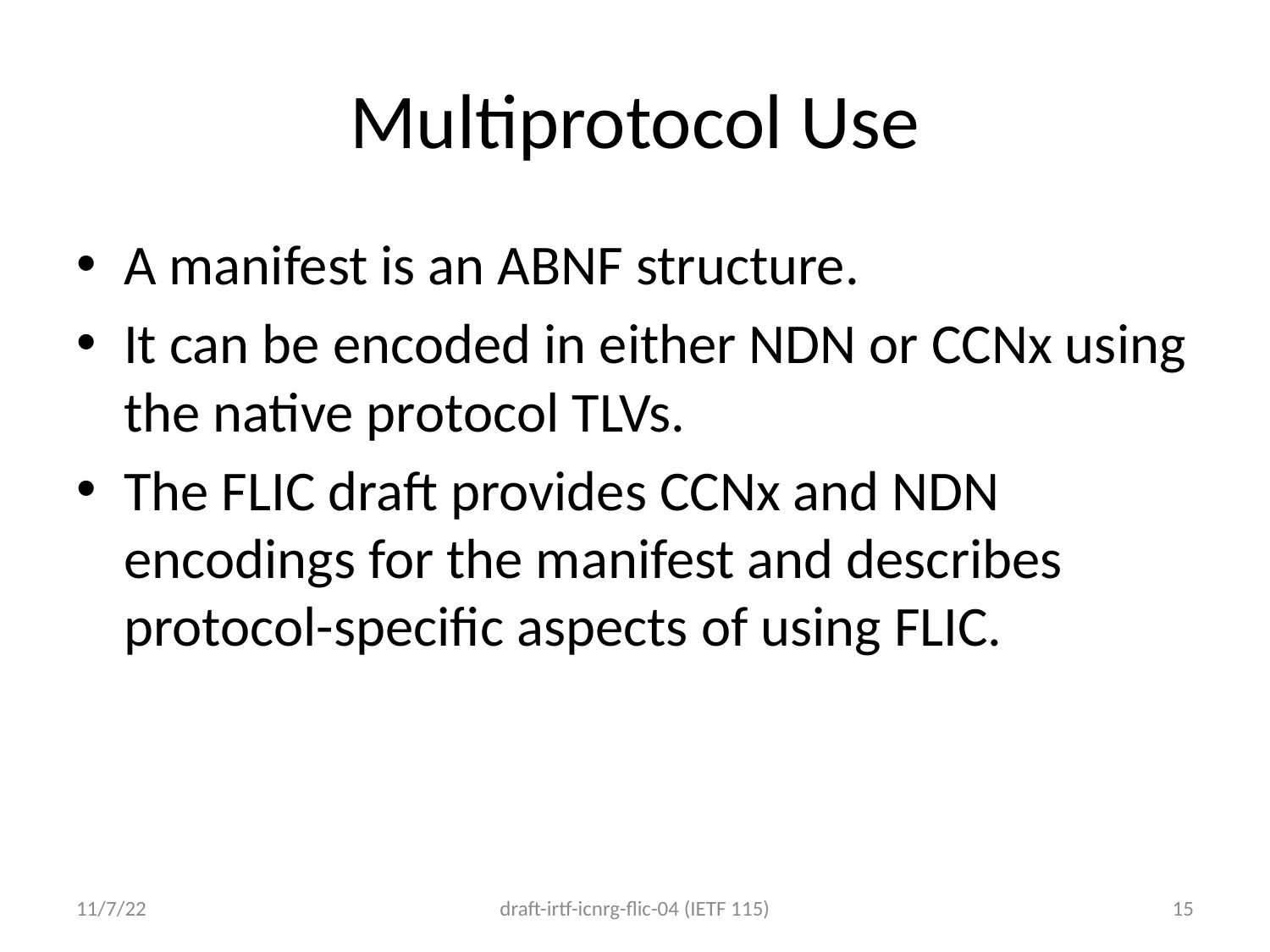

# Multiprotocol Use
A manifest is an ABNF structure.
It can be encoded in either NDN or CCNx using the native protocol TLVs.
The FLIC draft provides CCNx and NDN encodings for the manifest and describes protocol-specific aspects of using FLIC.

11/7/22
draft-irtf-icnrg-flic-04 (IETF 115)
15